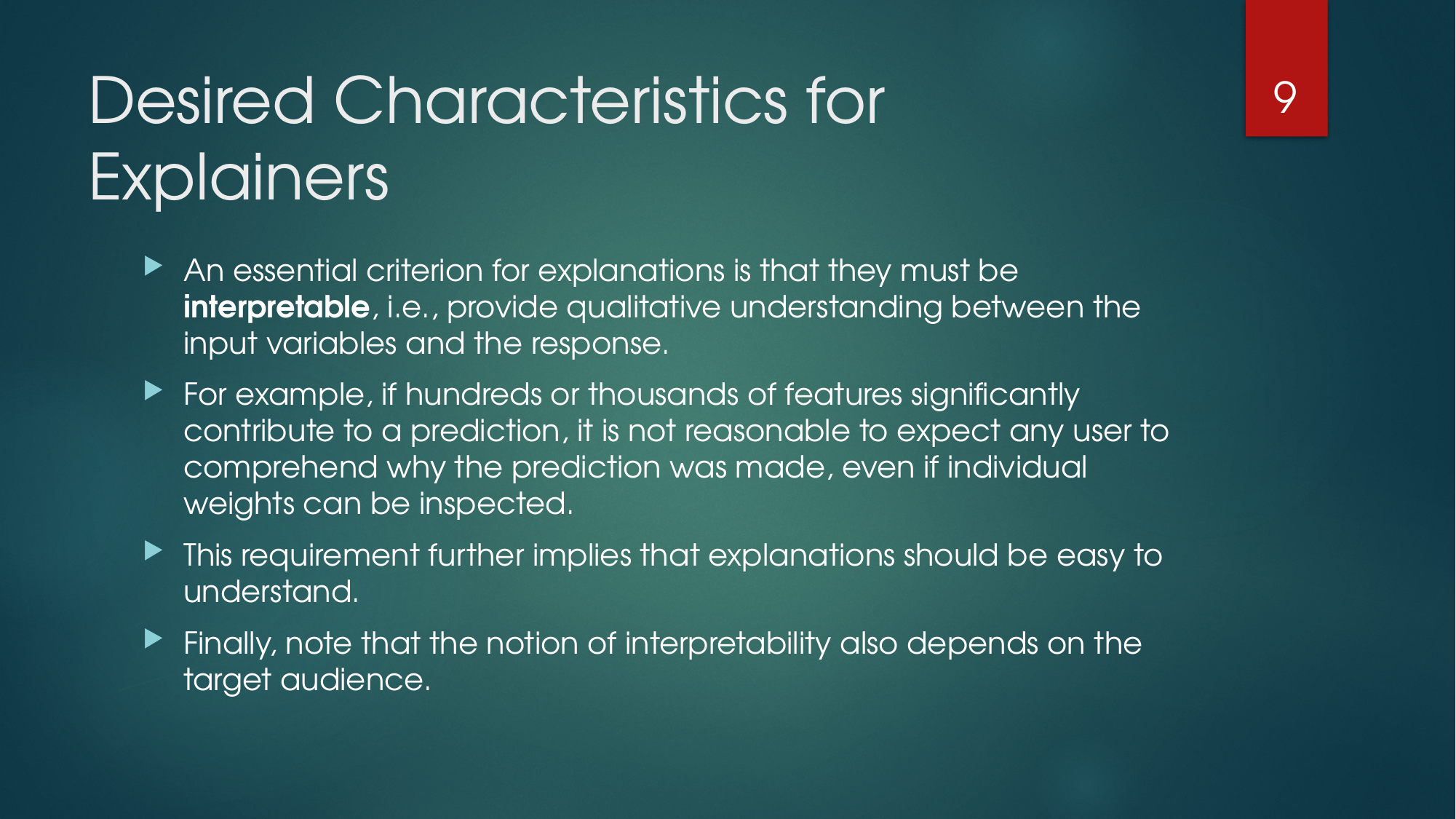

9
# Desired Characteristics for Explainers
An essential criterion for explanations is that they must be interpretable, i.e., provide qualitative understanding between the input variables and the response.
For example, if hundreds or thousands of features significantly contribute to a prediction, it is not reasonable to expect any user to comprehend why the prediction was made, even if individual weights can be inspected.
This requirement further implies that explanations should be easy to understand.
Finally, note that the notion of interpretability also depends on the target audience.